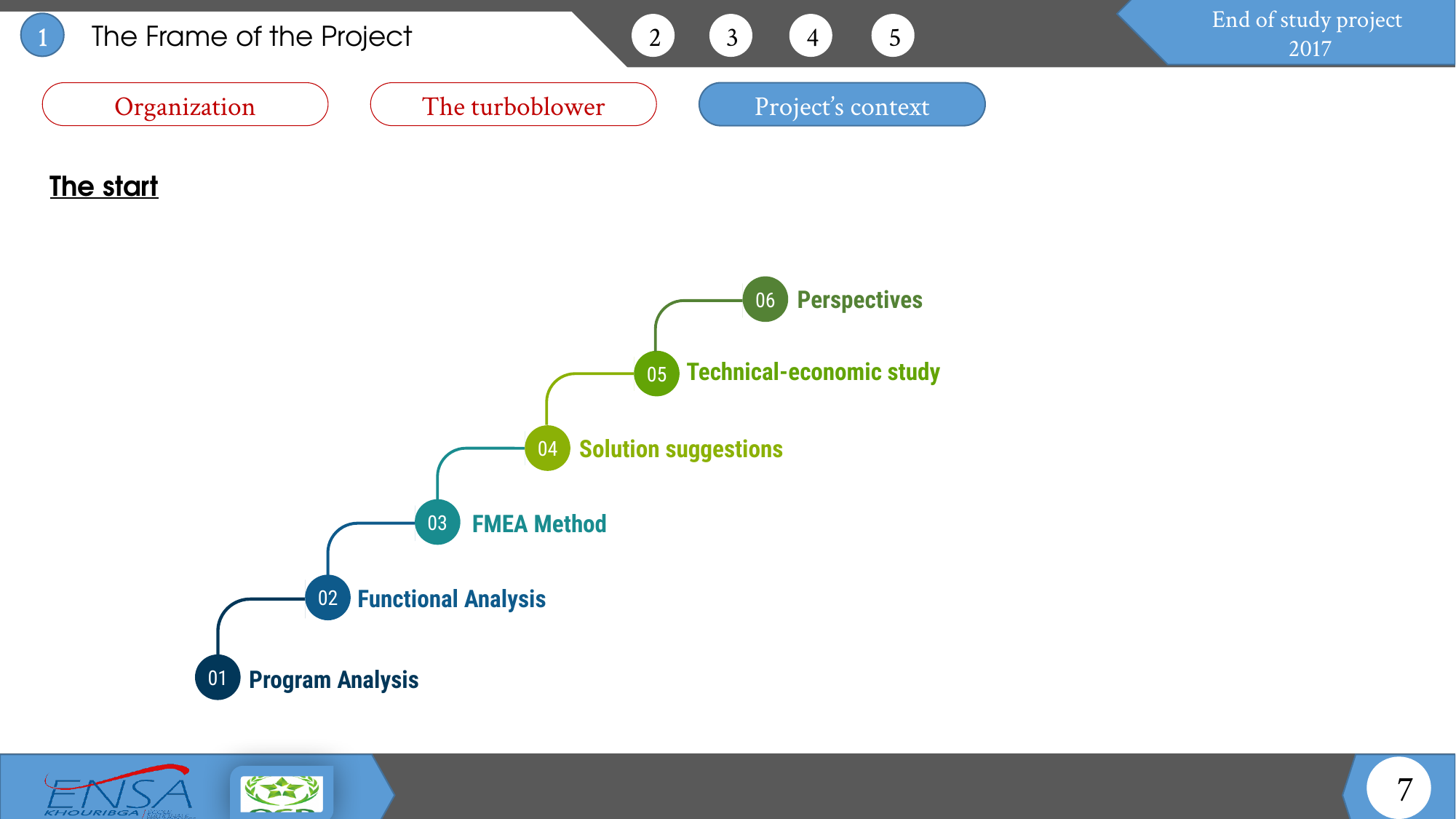

The start
06

Perspectives
05
Technical-economic study

04

Solution suggestions
03

FMEA Method
02

Functional Analysis
01
Program Analysis
7